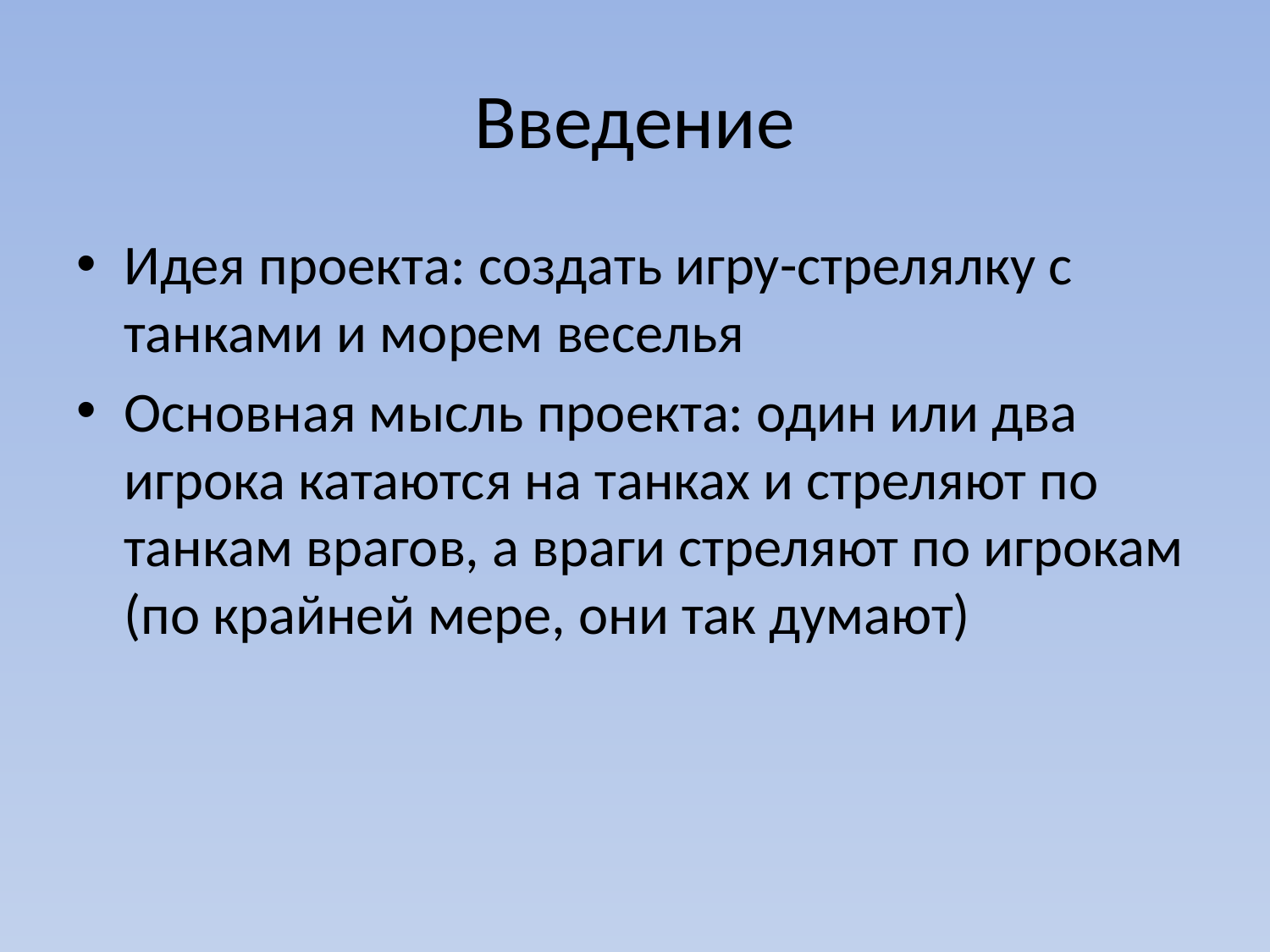

# Введение
Идея проекта: создать игру-стрелялку с танками и морем веселья
Основная мысль проекта: один или два игрока катаются на танках и стреляют по танкам врагов, а враги стреляют по игрокам (по крайней мере, они так думают)